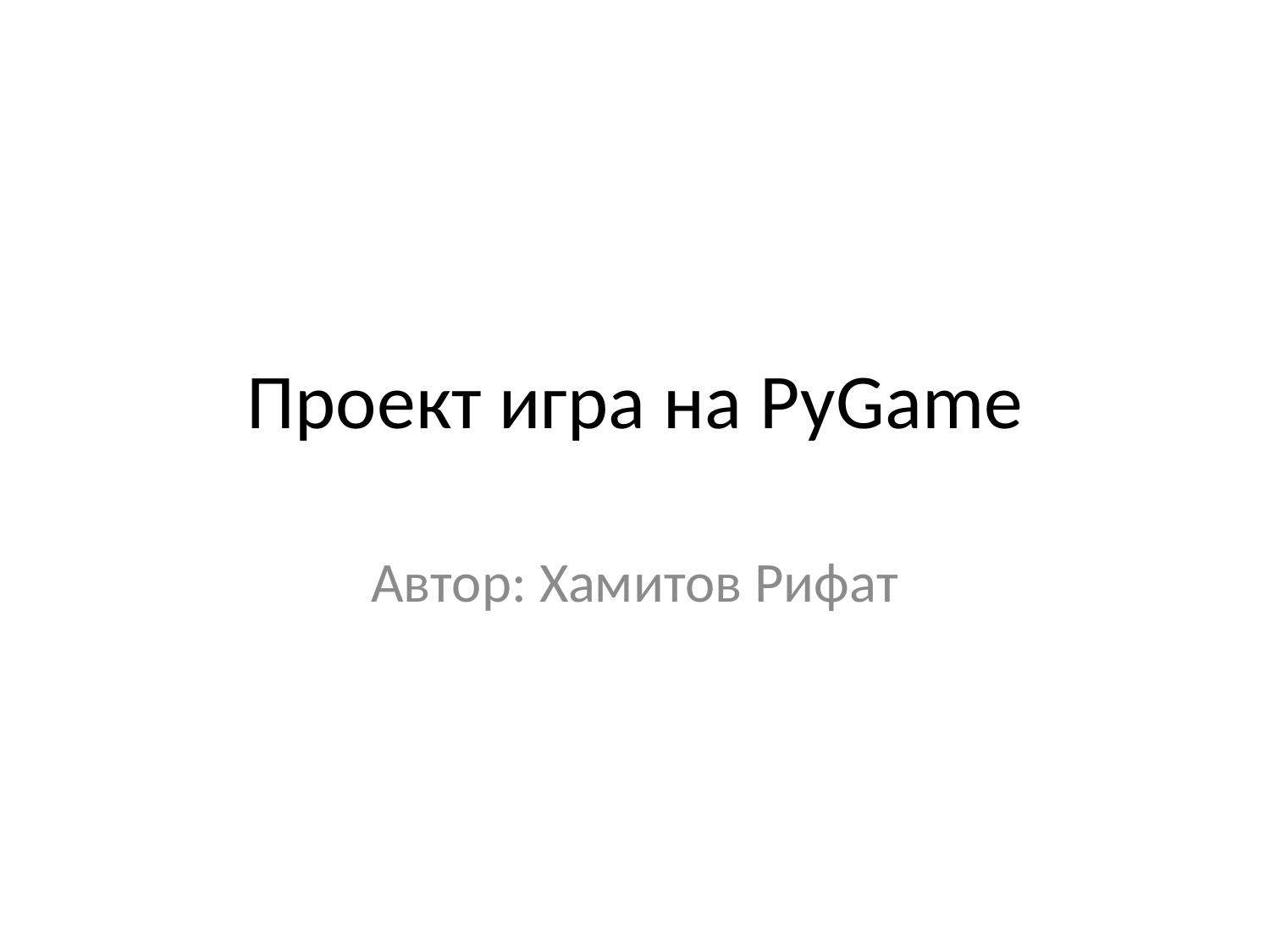

# Проект игра на PyGame
Автор: Хамитов Рифат